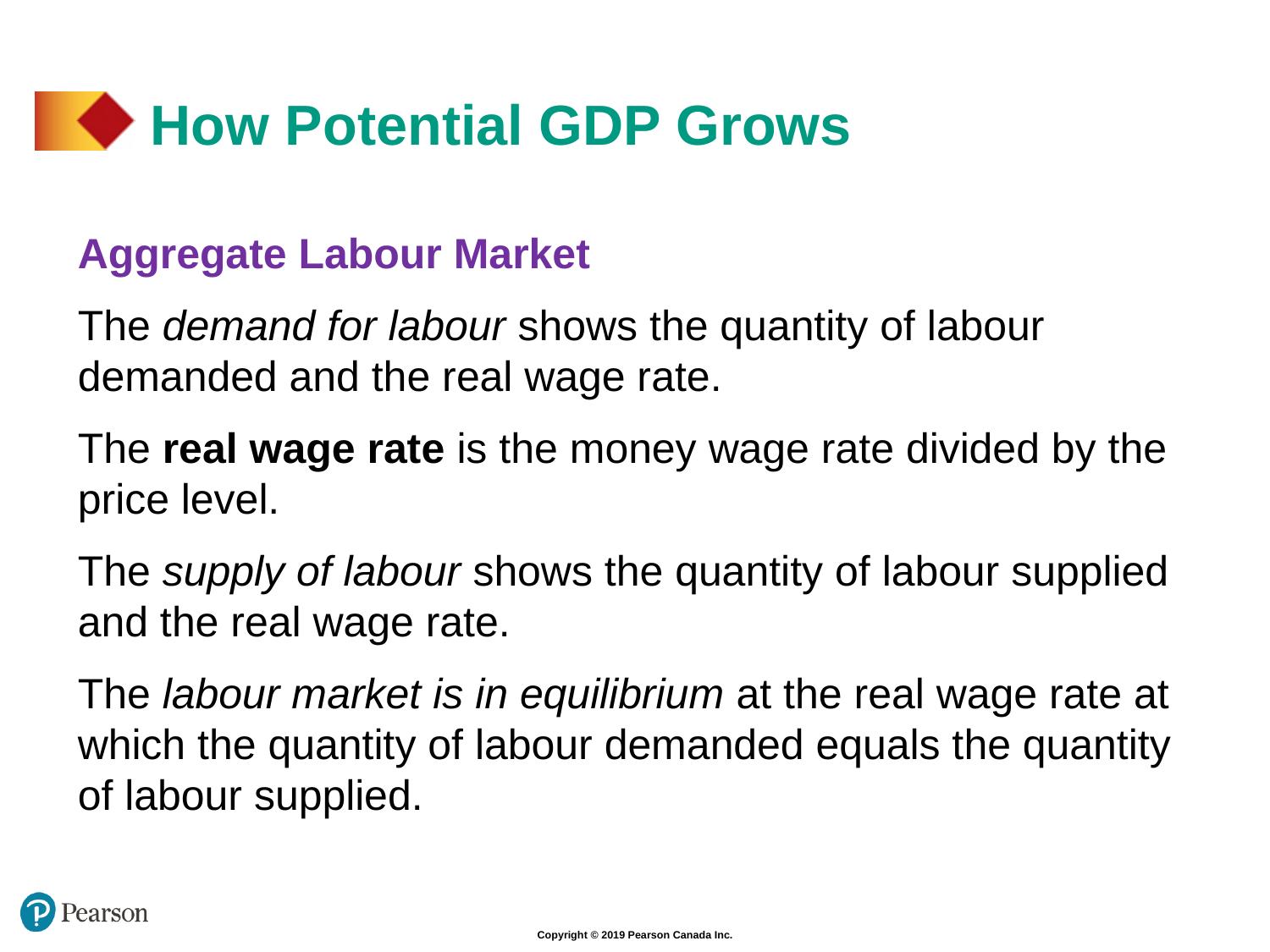

# How Potential GDP Grows
Aggregate Labour Market
The demand for labour shows the quantity of labour demanded and the real wage rate.
The real wage rate is the money wage rate divided by the price level.
The supply of labour shows the quantity of labour supplied and the real wage rate.
The labour market is in equilibrium at the real wage rate at which the quantity of labour demanded equals the quantity of labour supplied.